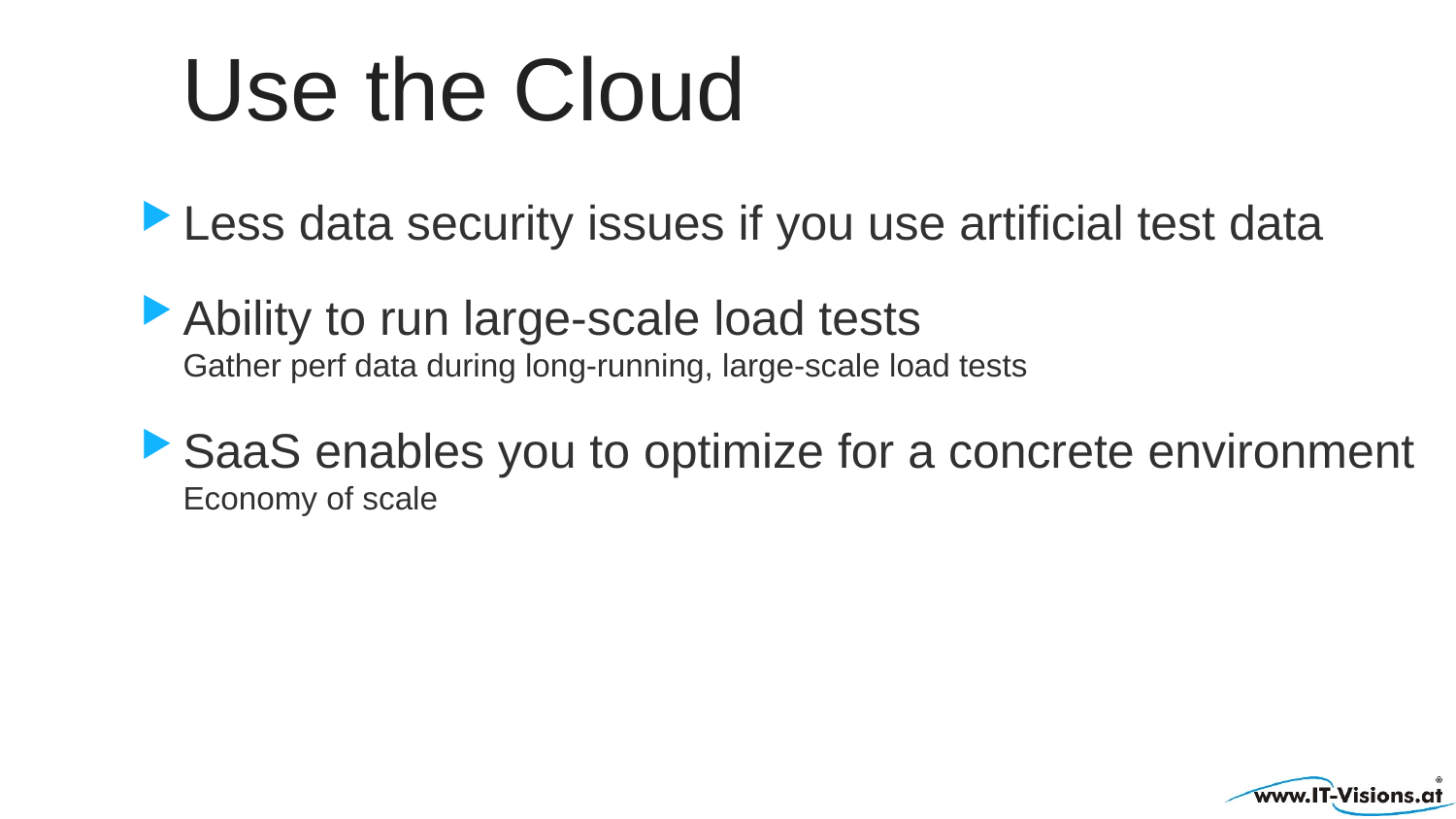

# Use the Cloud
Less data security issues if you use artificial test data
Ability to run large-scale load tests
Gather perf data during long-running, large-scale load tests
SaaS enables you to optimize for a concrete environment
Economy of scale